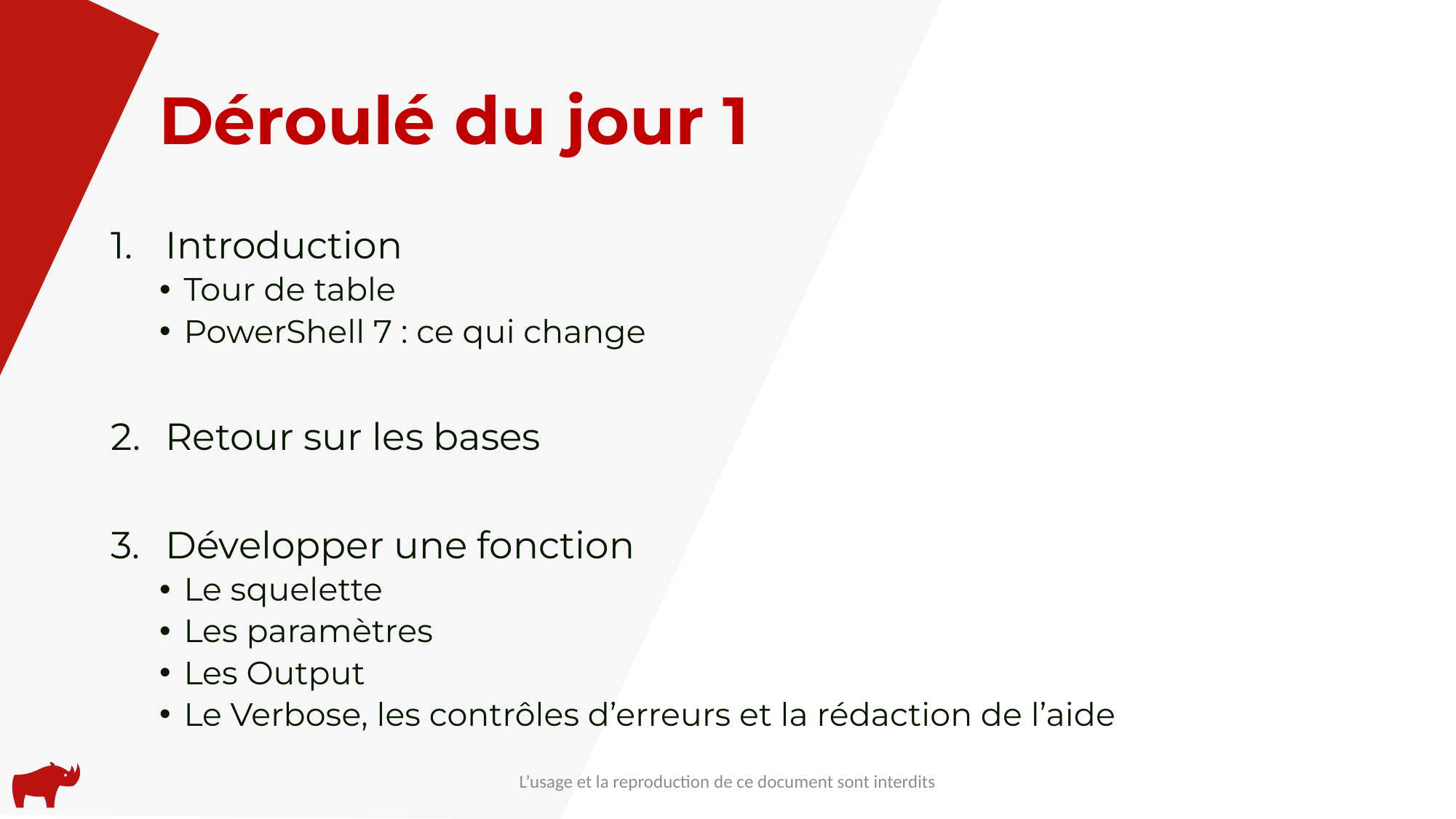

# Déroulé du jour 1
Introduction
Tour de table
PowerShell 7 : ce qui change

Retour sur les bases

Développer une fonction
Le squelette
Les paramètres
Les Output
Le Verbose, les contrôles d’erreurs et la rédaction de l’aide
L’usage et la reproduction de ce document sont interdits